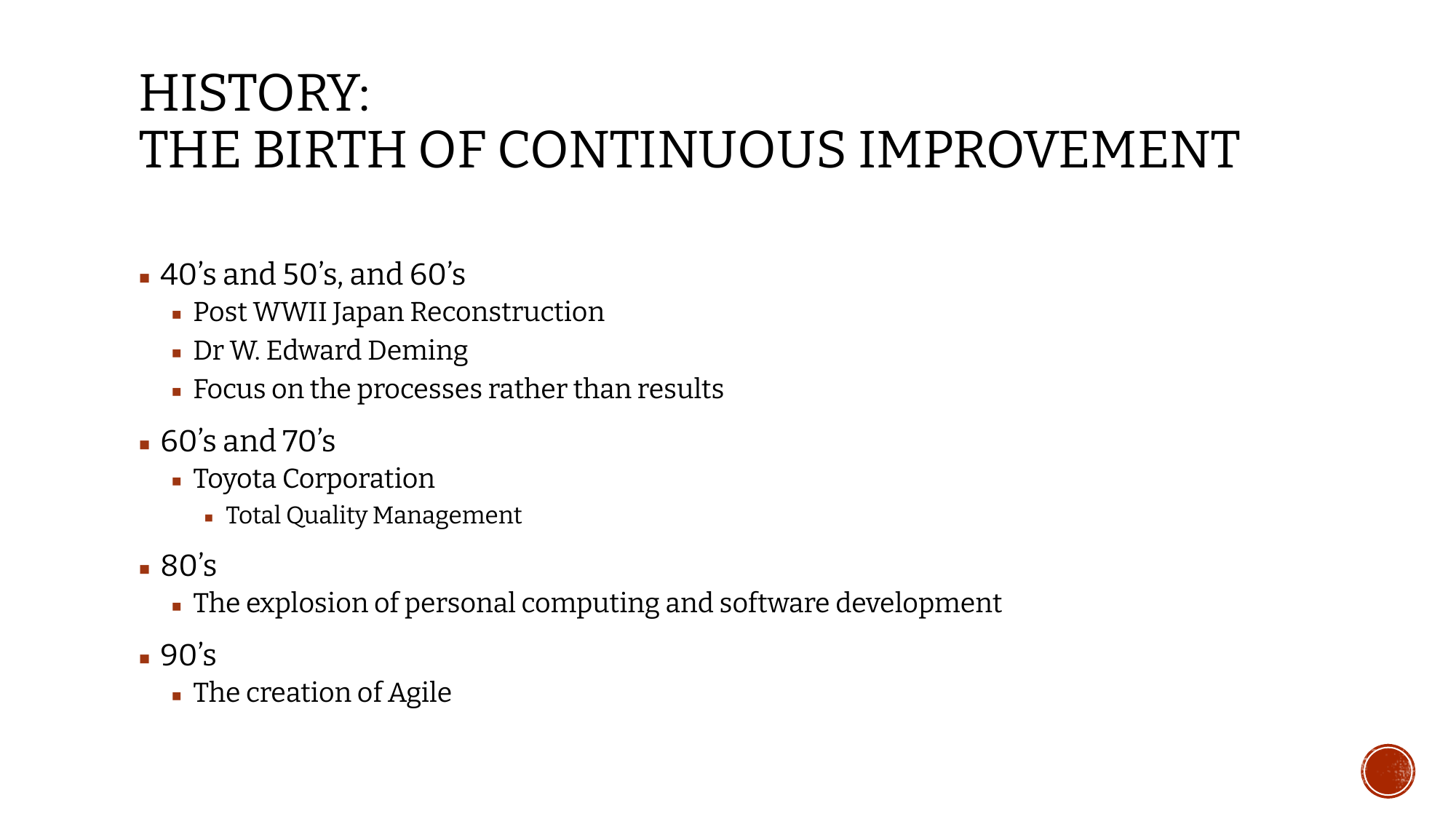

# HISTORY: THE BIRTH OF CONTINUOUS IMPROVEMENT
40’s and 50’s, and 60’s
Post WWII Japan Reconstruction
Dr W. Edward Deming
Focus on the processes rather than results
60’s and 70’s
Toyota Corporation
Total Quality Management
80’s
The explosion of personal computing and software development
90’s
The creation of Agile